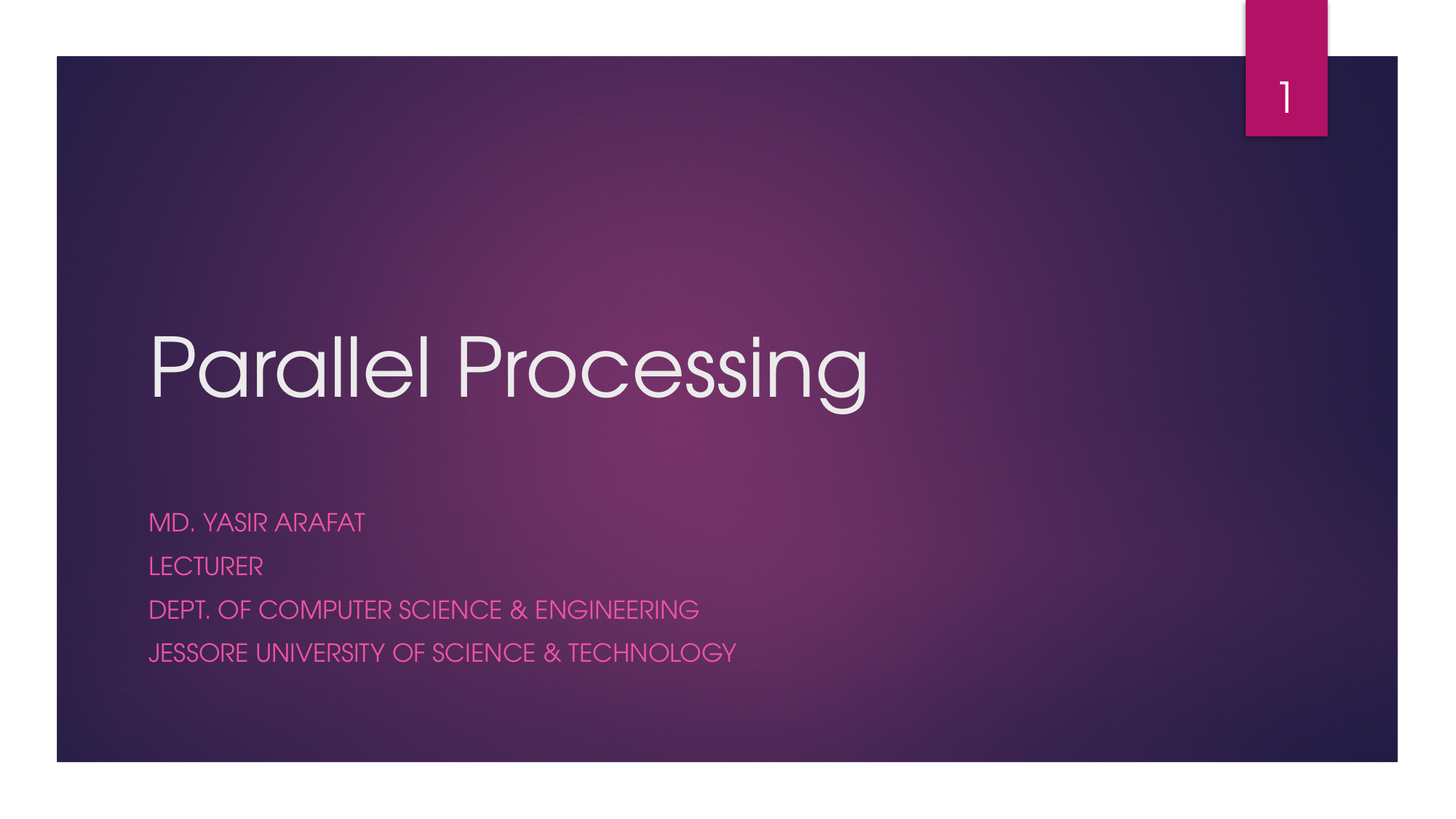

1
# Parallel Processing
Md. Yasir Arafat
Lecturer
Dept. of computer science & Engineering
Jessore university of science & technology